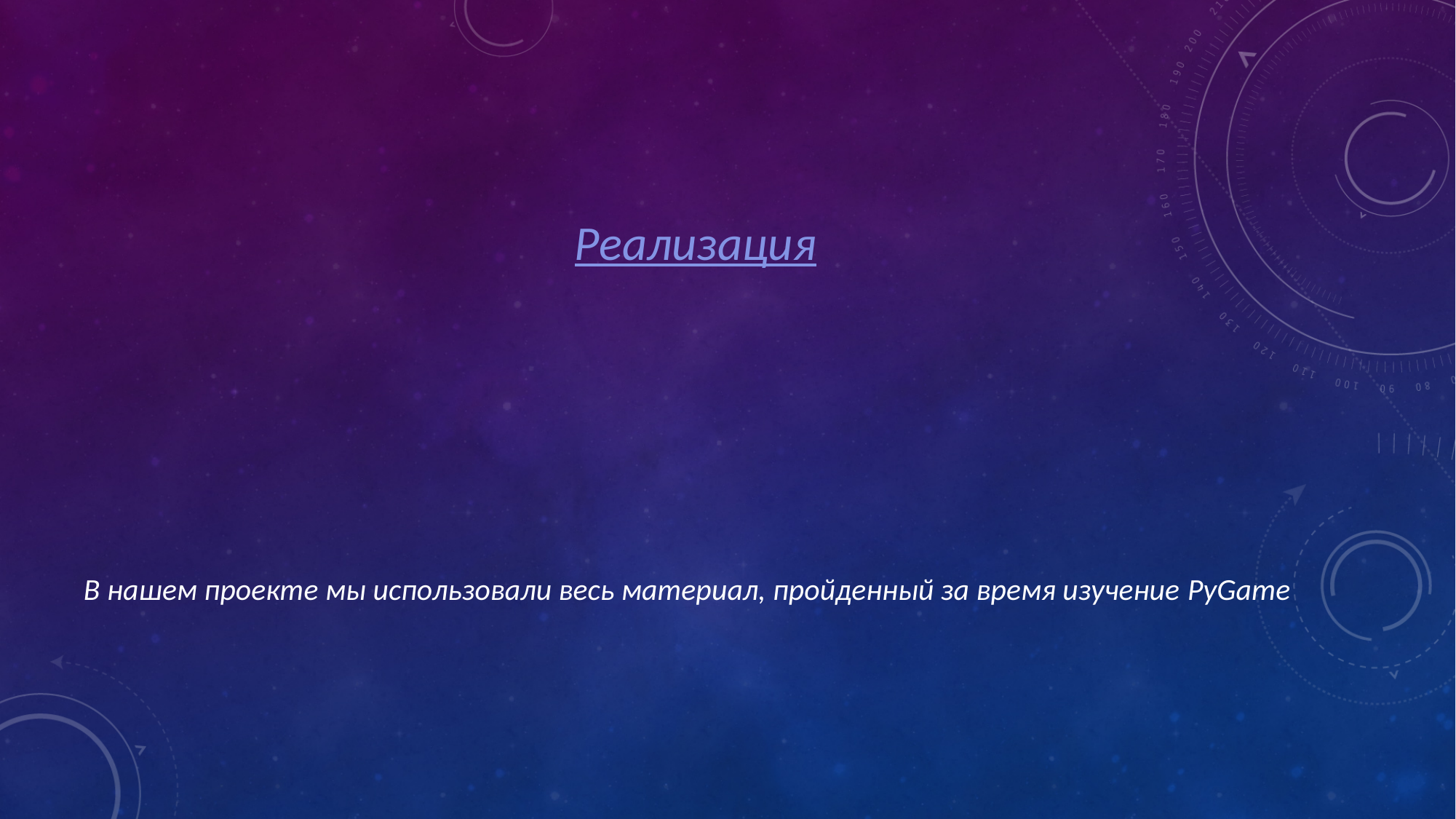

# Реализация
В нашем проекте мы использовали весь материал, пройденный за время изучение PyGame